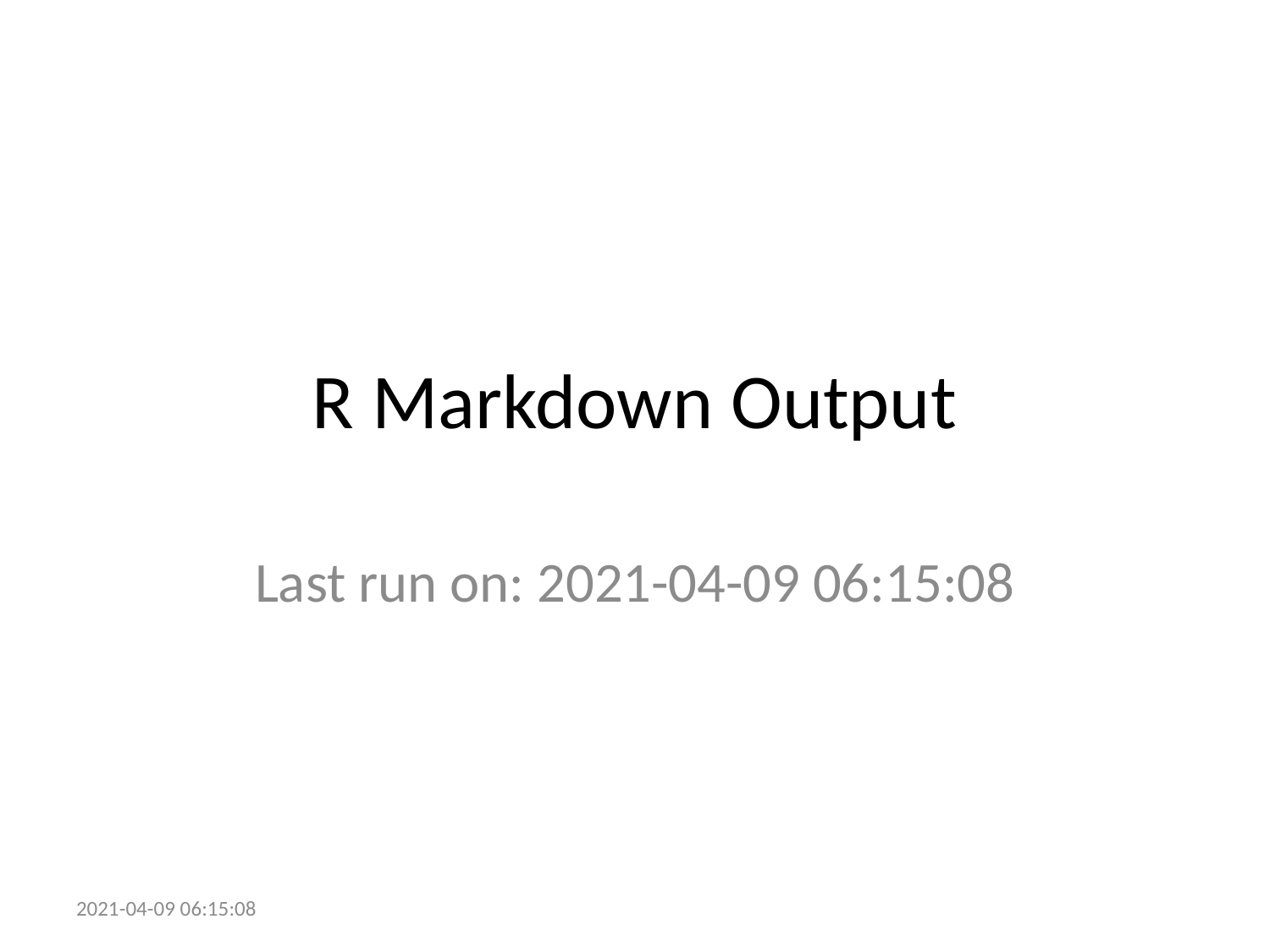

# R Markdown Output
Last run on: 2021-04-09 06:15:08
2021-04-09 06:15:08